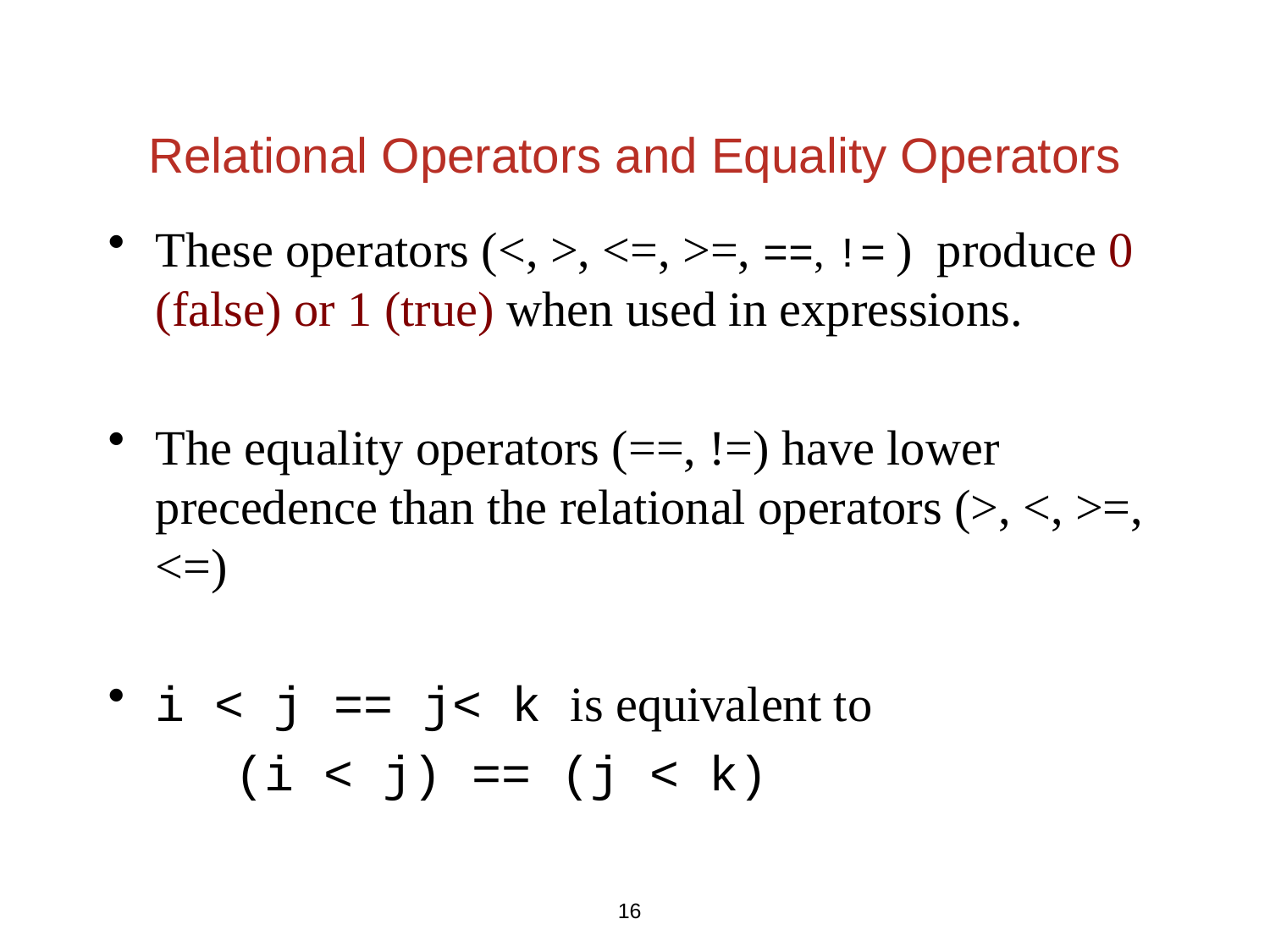

Relational Operators and Equality Operators
These operators (<, >, <=, >=, ==, != )  produce 0 (false) or 1 (true) when used in expressions.

The equality operators (==, !=) have lower precedence than the relational operators (>, <, >=, <=)

i < j == j< k is equivalent to
	(i < j) == (j < k)

16